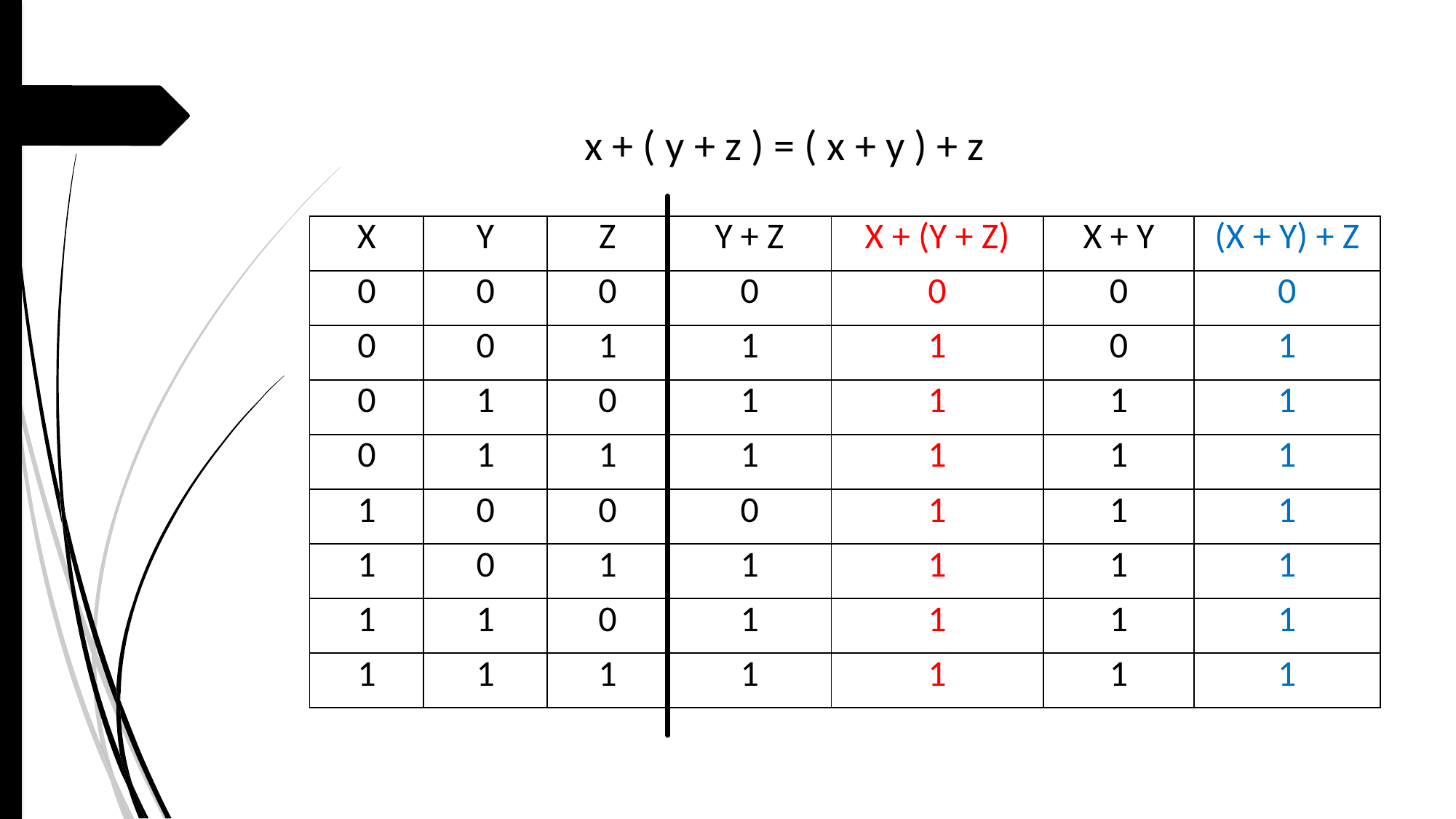

x + ( y + z ) = ( x + y ) + z
| X | Y | Z | Y + Z | X + (Y + Z) | X + Y | (X + Y) + Z |
| --- | --- | --- | --- | --- | --- | --- |
| 0 | 0 | 0 | 0 | 0 | 0 | 0 |
| 0 | 0 | 1 | 1 | 1 | 0 | 1 |
| 0 | 1 | 0 | 1 | 1 | 1 | 1 |
| 0 | 1 | 1 | 1 | 1 | 1 | 1 |
| 1 | 0 | 0 | 0 | 1 | 1 | 1 |
| 1 | 0 | 1 | 1 | 1 | 1 | 1 |
| 1 | 1 | 0 | 1 | 1 | 1 | 1 |
| 1 | 1 | 1 | 1 | 1 | 1 | 1 |